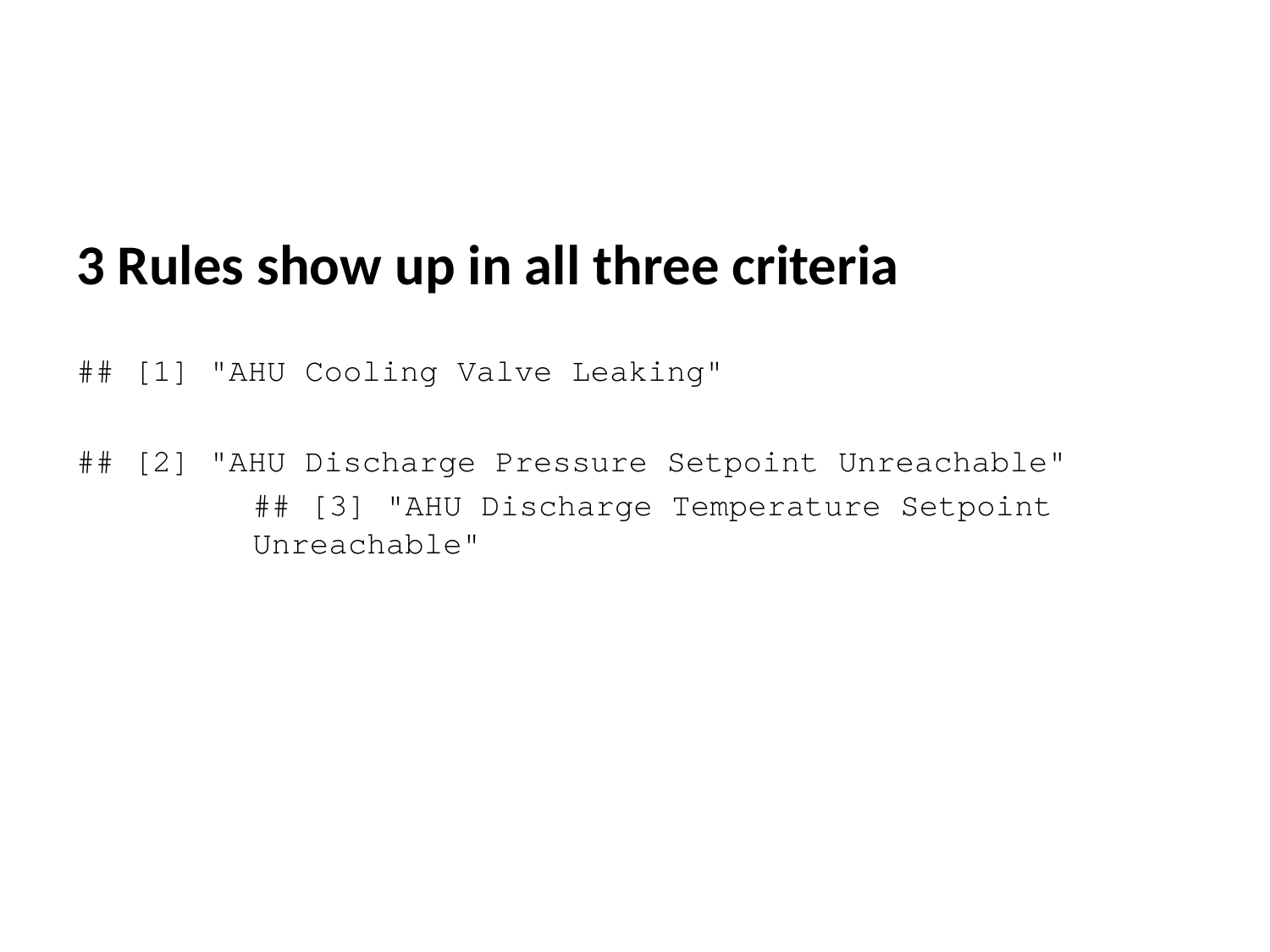

3 Rules show up in all three criteria
## [1] "AHU Cooling Valve Leaking"
## [2] "AHU Discharge Pressure Setpoint Unreachable"
## [3] "AHU Discharge Temperature Setpoint Unreachable"